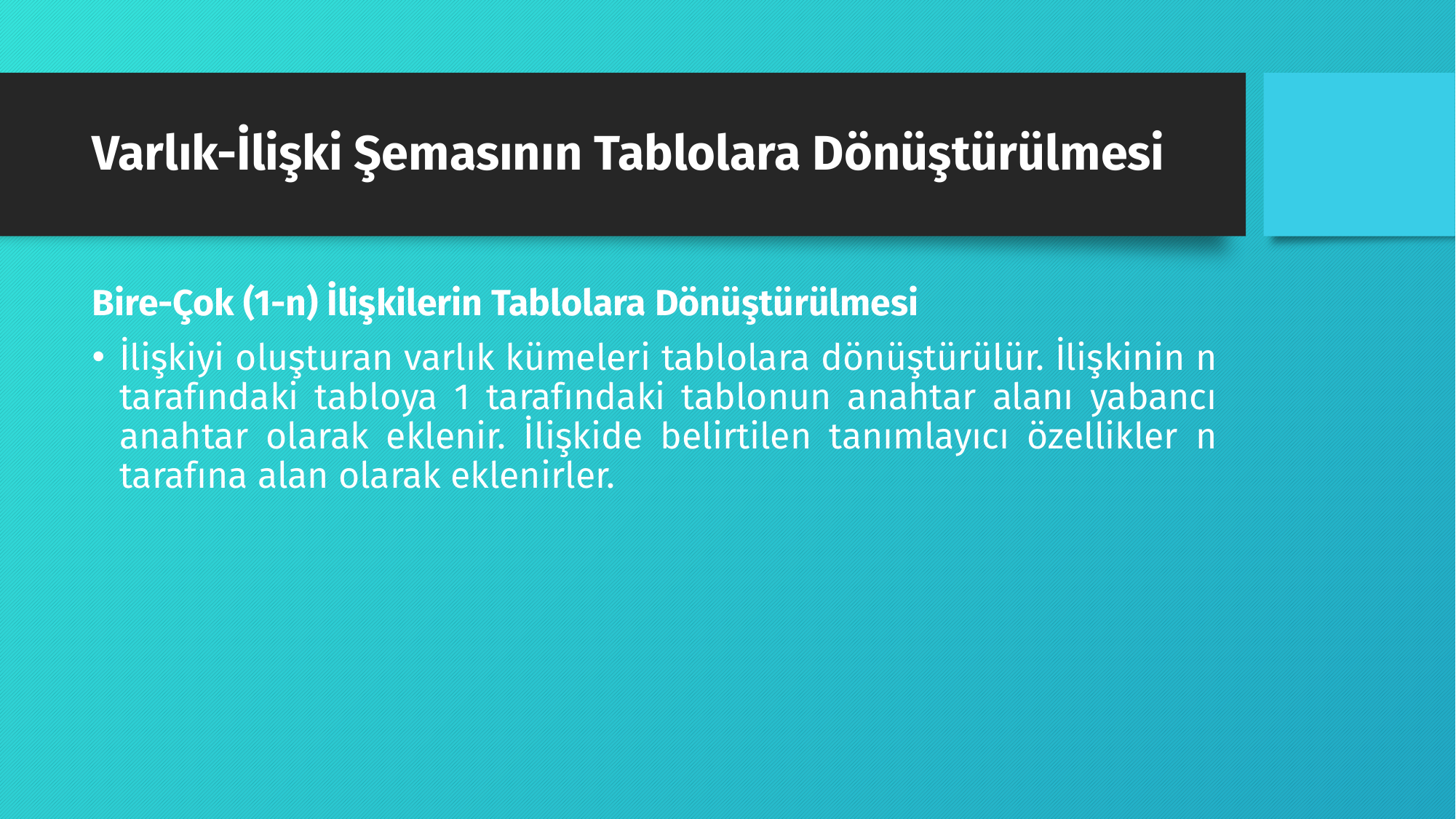

# Varlık-İlişki Şemasının Tablolara Dönüştürülmesi
Bire-Çok (1-n) İlişkilerin Tablolara Dönüştürülmesi
İlişkiyi oluşturan varlık kümeleri tablolara dönüştürülür. İlişkinin n tarafındaki tabloya 1 tarafındaki tablonun anahtar alanı yabancı anahtar olarak eklenir. İlişkide belirtilen tanımlayıcı özellikler n tarafına alan olarak eklenirler.